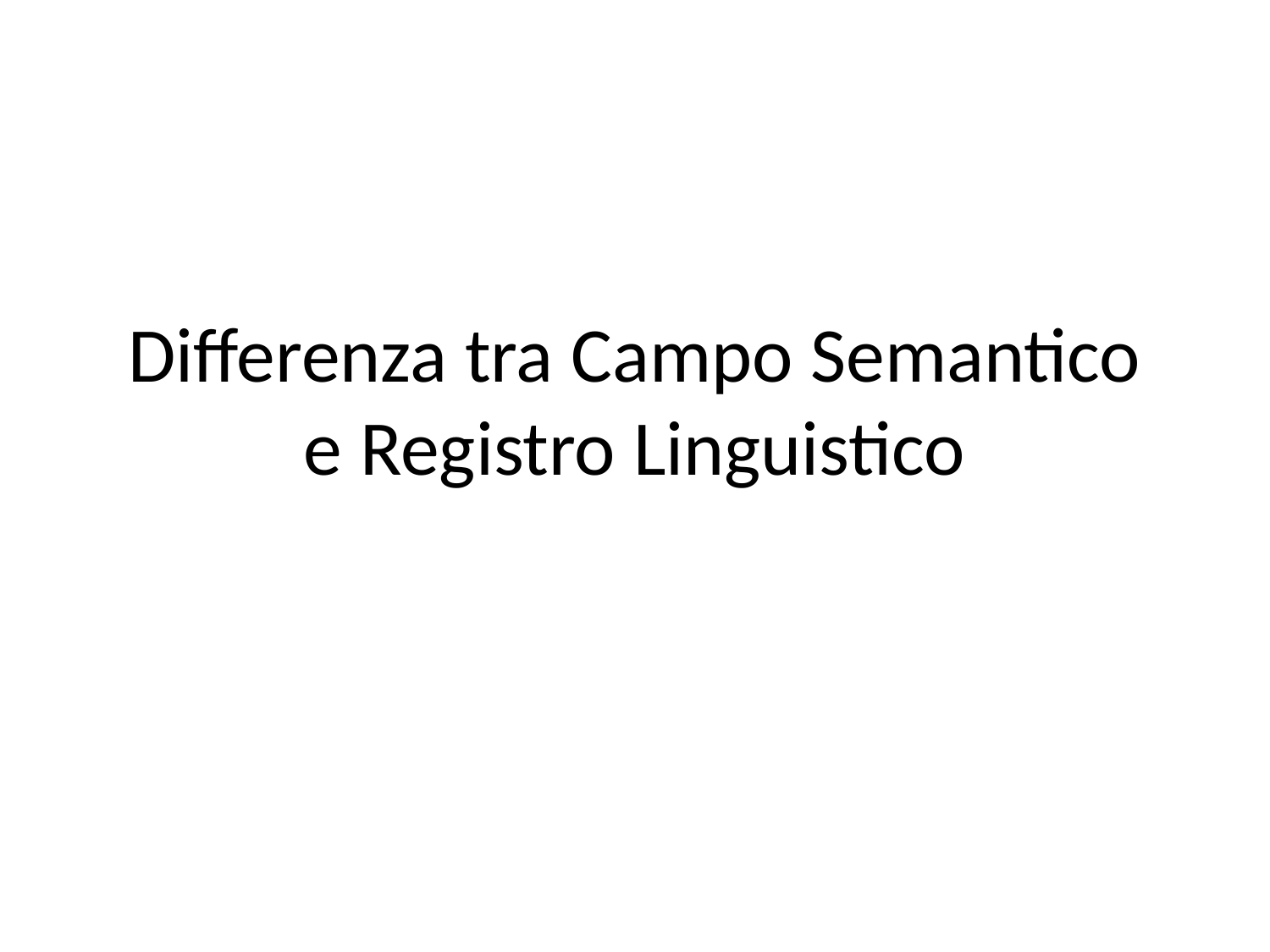

# Differenza tra Campo Semantico e Registro Linguistico